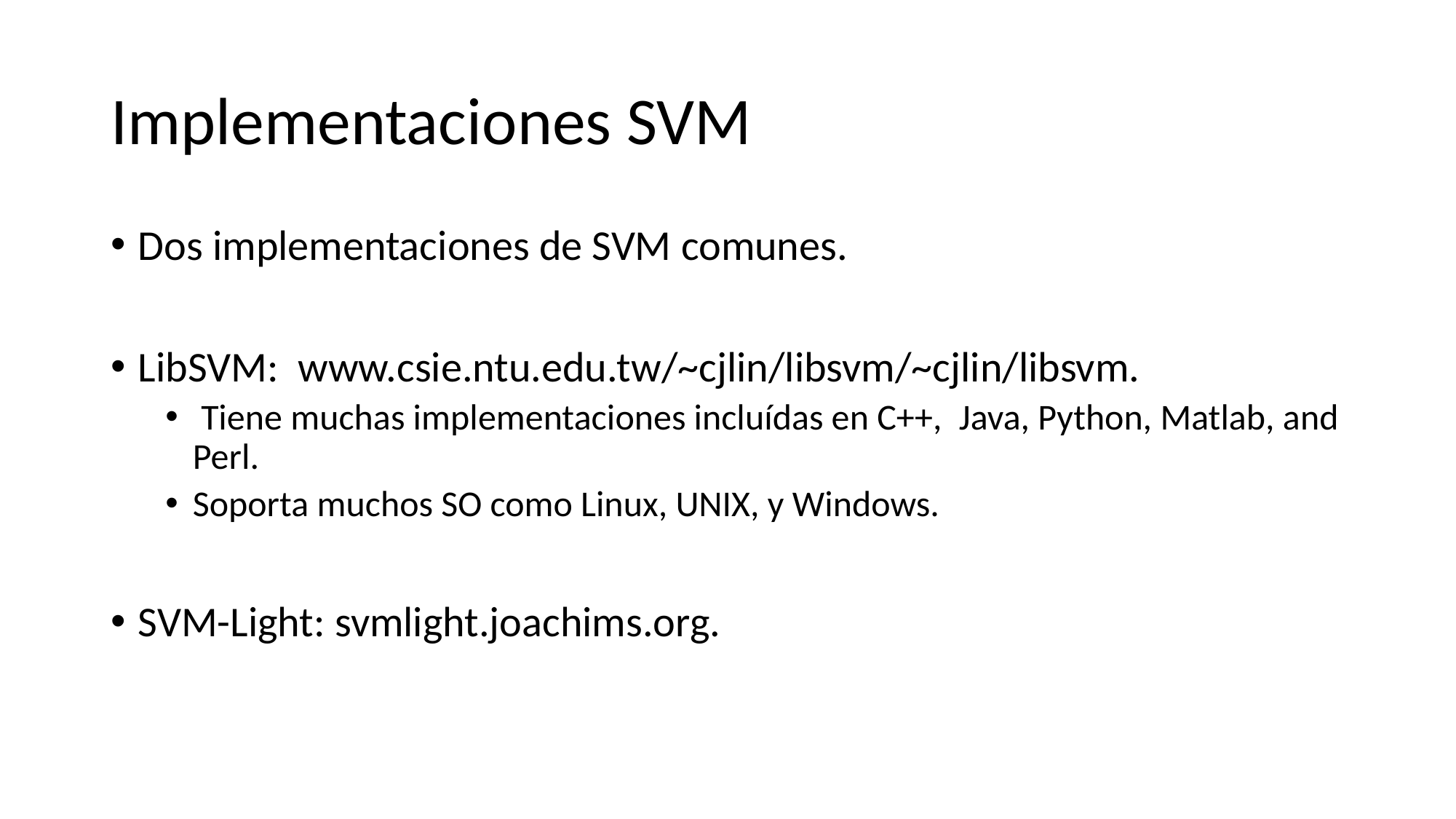

# Implementaciones SVM
Dos implementaciones de SVM comunes.

LibSVM:  www.csie.ntu.edu.tw/~cjlin/libsvm/~cjlin/libsvm.
 Tiene muchas implementaciones incluídas en C++,  Java, Python, Matlab, and Perl.
Soporta muchos SO como Linux, UNIX, y Windows.

SVM-Light: svmlight.joachims.org.